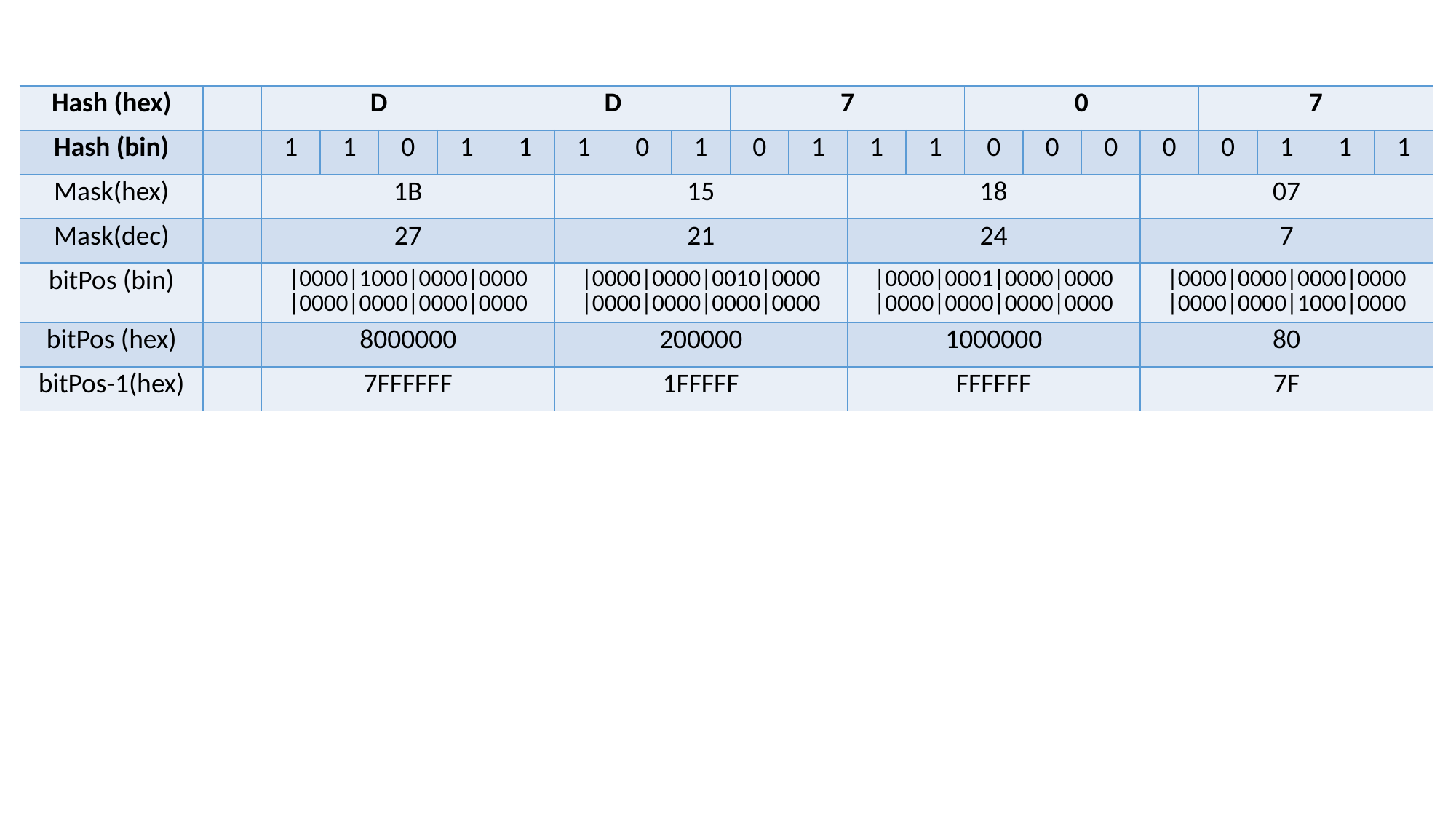

| Hash (hex) |  | D |  |  |  | D |  |  |  | 7 |  |  |  | 0 |  |  |  | 7 |  |  |  |
| --- | --- | --- | --- | --- | --- | --- | --- | --- | --- | --- | --- | --- | --- | --- | --- | --- | --- | --- | --- | --- | --- |
| Hash (bin) |  | 1 | 1 | 0 | 1 | 1 | 1 | 0 | 1 | 0 | 1 | 1 | 1 | 0 | 0 | 0 | 0 | 0 | 1 | 1 | 1 |
| Mask(hex) |  | 1B |  |  |  |  | 15 |  |  |  |  | 18 |  |  |  |  | 07 |  |  |  |  |
| Mask(dec) |  | 27 |  |  |  |  | 21 |  |  |  |  | 24 |  |  |  |  | 7 |  |  |  |  |
| bitPos (bin) |  | |0000|1000|0000|0000 |0000|0000|0000|0000 |  |  |  |  | |0000|0000|0010|0000 |0000|0000|0000|0000 |  |  |  |  | |0000|0001|0000|0000 |0000|0000|0000|0000 |  |  |  |  | |0000|0000|0000|0000 |0000|0000|1000|0000 |  |  |  |  |
| bitPos (hex) |  | 8000000 |  |  |  |  | 200000 |  |  |  |  | 1000000 |  |  |  |  | 80 |  |  |  |  |
| bitPos-1(hex) |  | 7FFFFFF |  |  |  |  | 1FFFFF |  |  |  |  | FFFFFF |  |  |  |  | 7F |  |  |  |  |